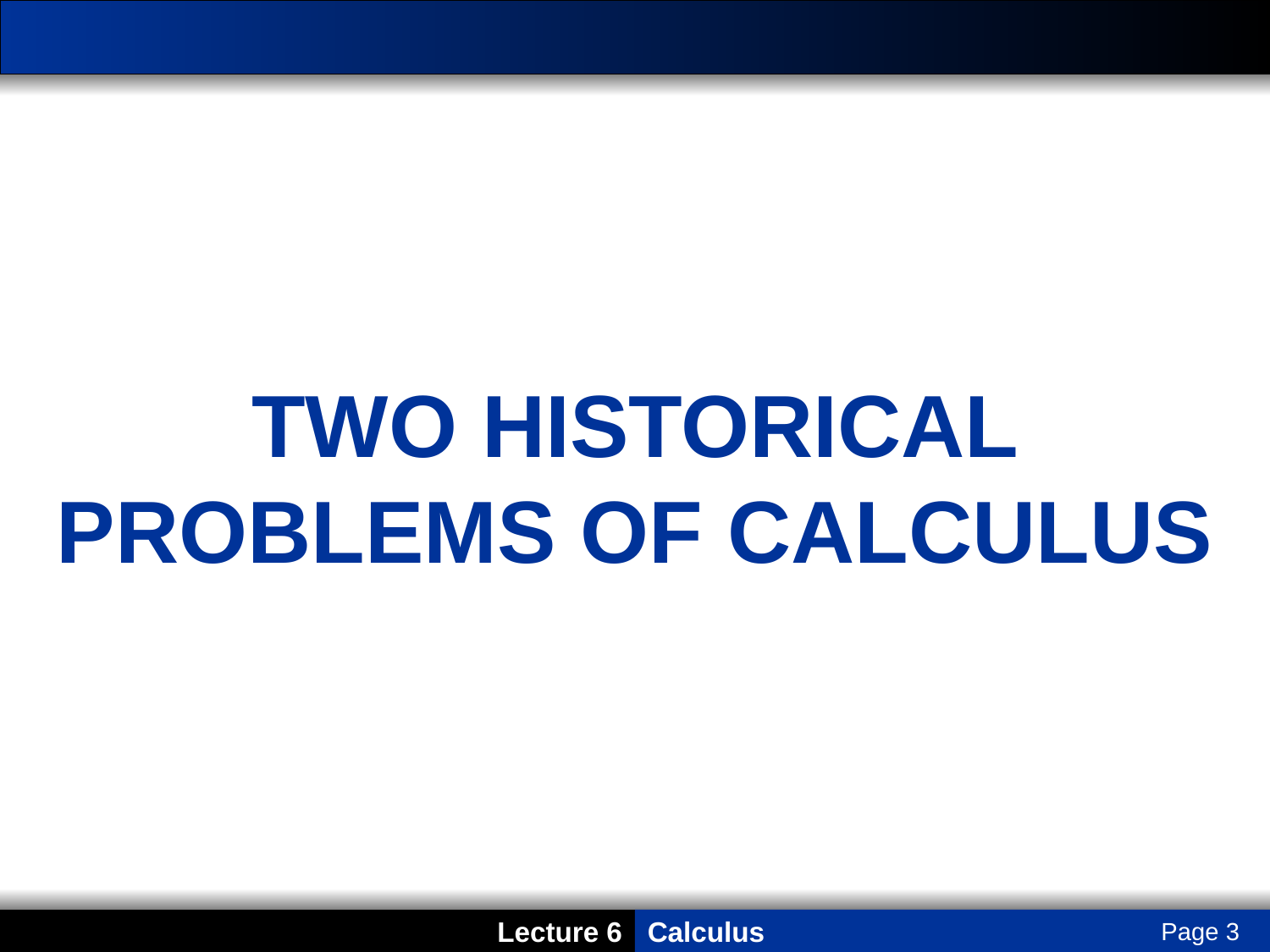

TWO HISTORICAL PROBLEMS OF CALCULUS
Page 3